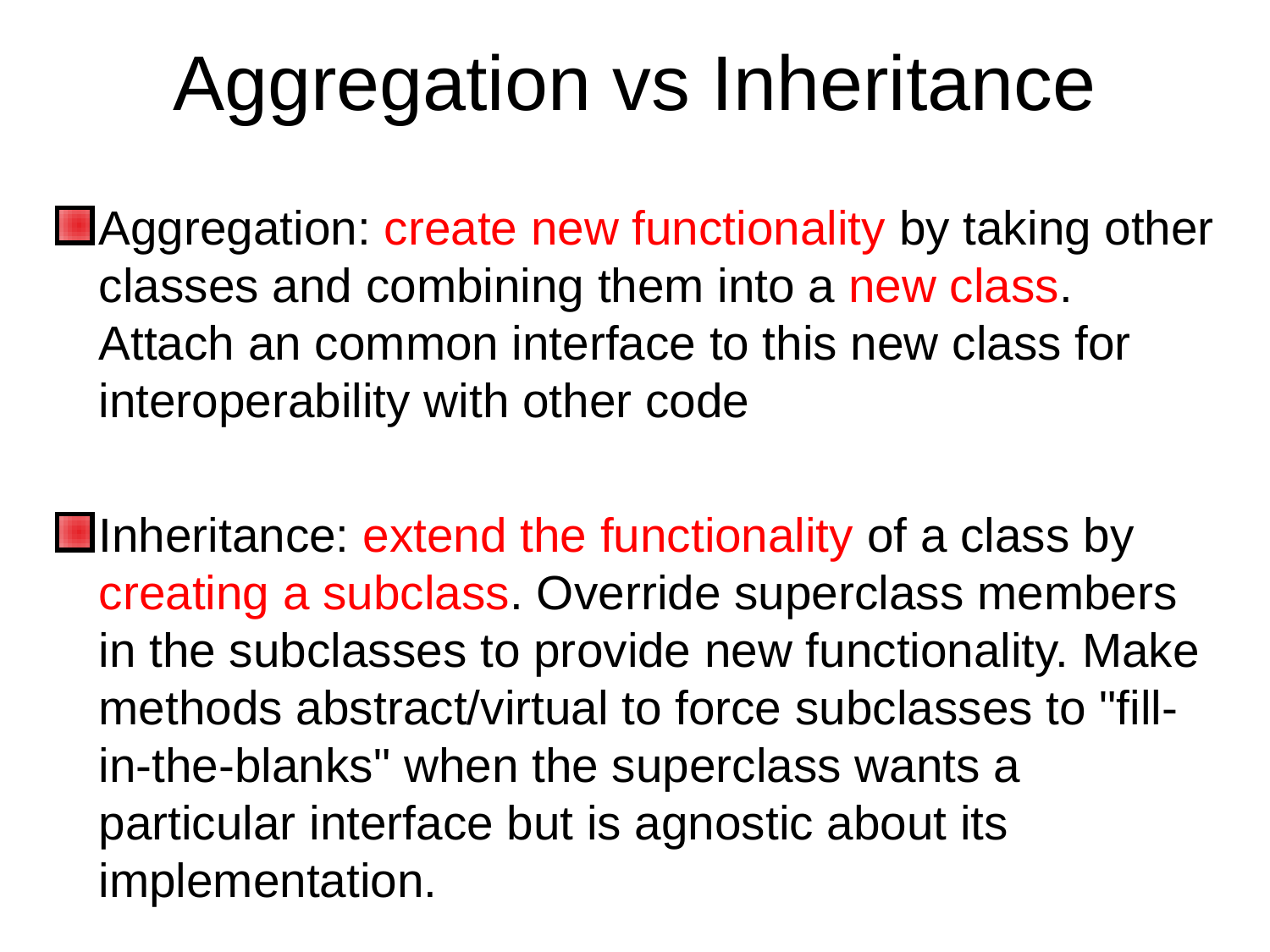

# Aggregation vs Inheritance
Aggregation: create new functionality by taking other classes and combining them into a new class. Attach an common interface to this new class for interoperability with other code

Inheritance: extend the functionality of a class by creating a subclass. Override superclass members in the subclasses to provide new functionality. Make methods abstract/virtual to force subclasses to "fill-in-the-blanks" when the superclass wants a particular interface but is agnostic about its implementation.